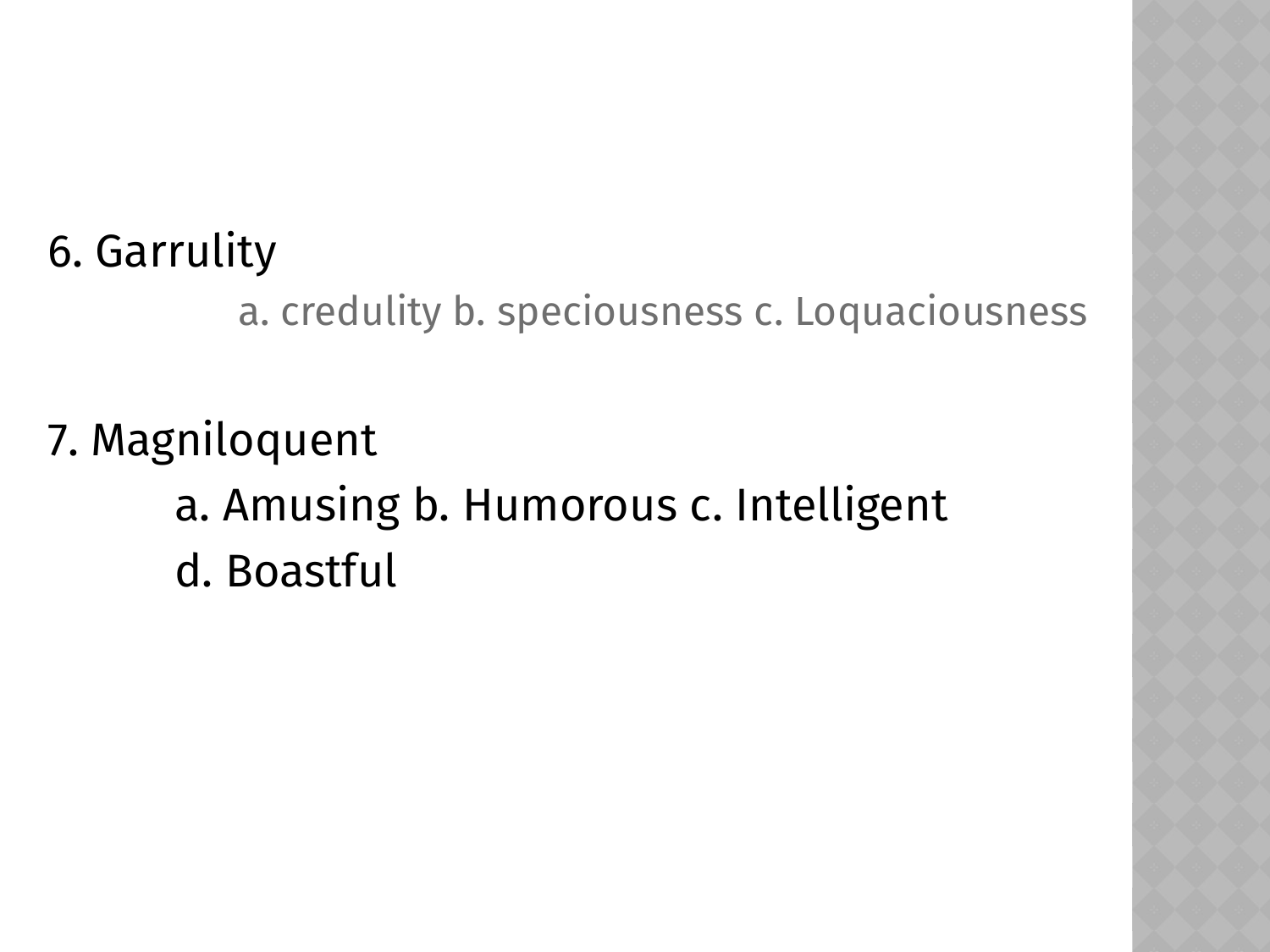

6. Garrulity
	a. credulity b. speciousness c. Loquaciousness

7. Magniloquent
	a. Amusing b. Humorous c. Intelligent
	d. Boastful